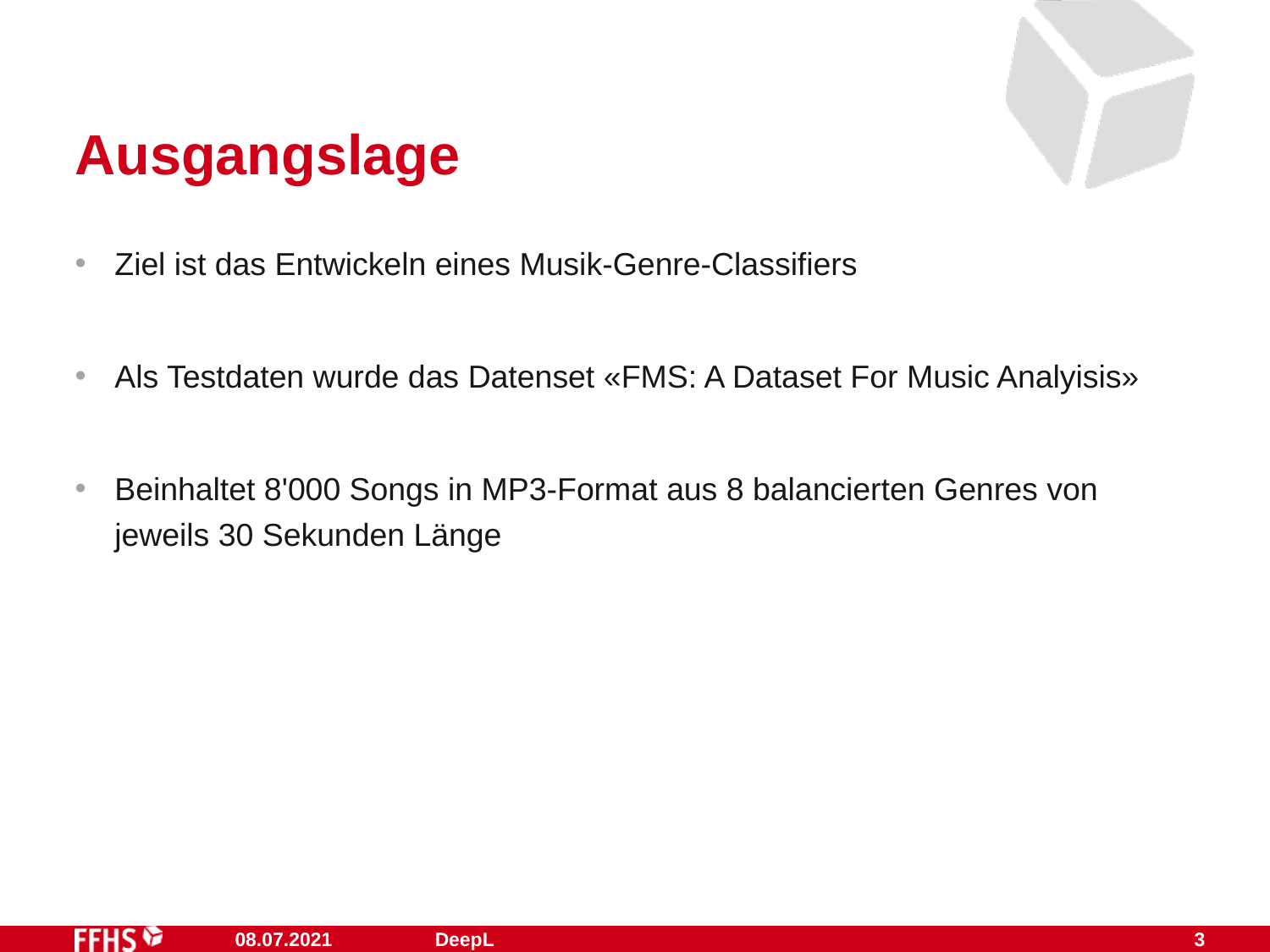

# Ausgangslage
Ziel ist das Entwickeln eines Musik-Genre-Classifiers

Als Testdaten wurde das Datenset «FMS: A Dataset For Music Analyisis»

Beinhaltet 8'000 Songs in MP3-Format aus 8 balancierten Genres von jeweils 30 Sekunden Länge

08.07.2021
DeepL
3